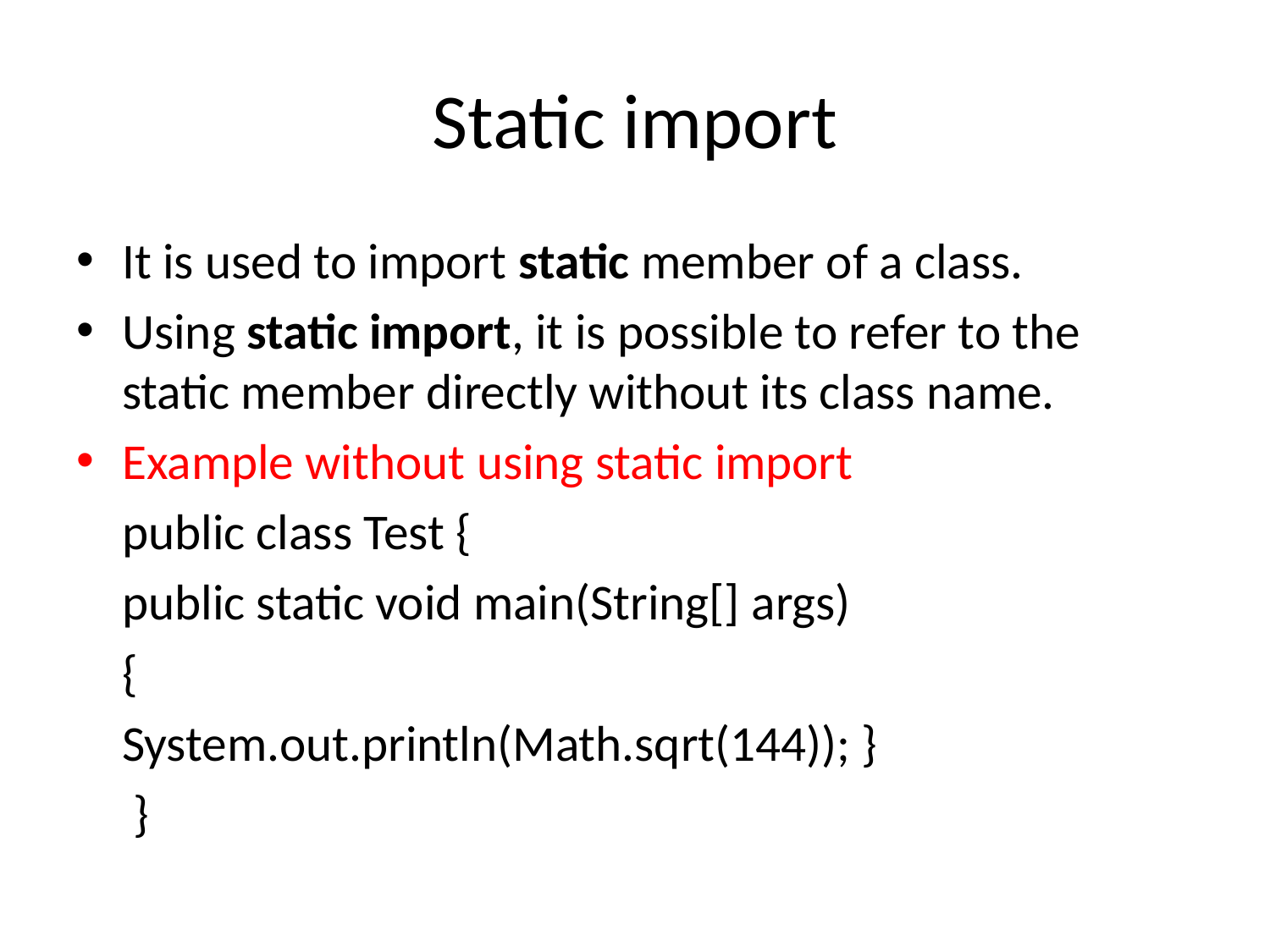

# Static import
It is used to import static member of a class.
Using static import, it is possible to refer to the static member directly without its class name.
Example without using static import
	public class Test {
	public static void main(String[] args)
 	{
 	System.out.println(Math.sqrt(144)); }
	 }